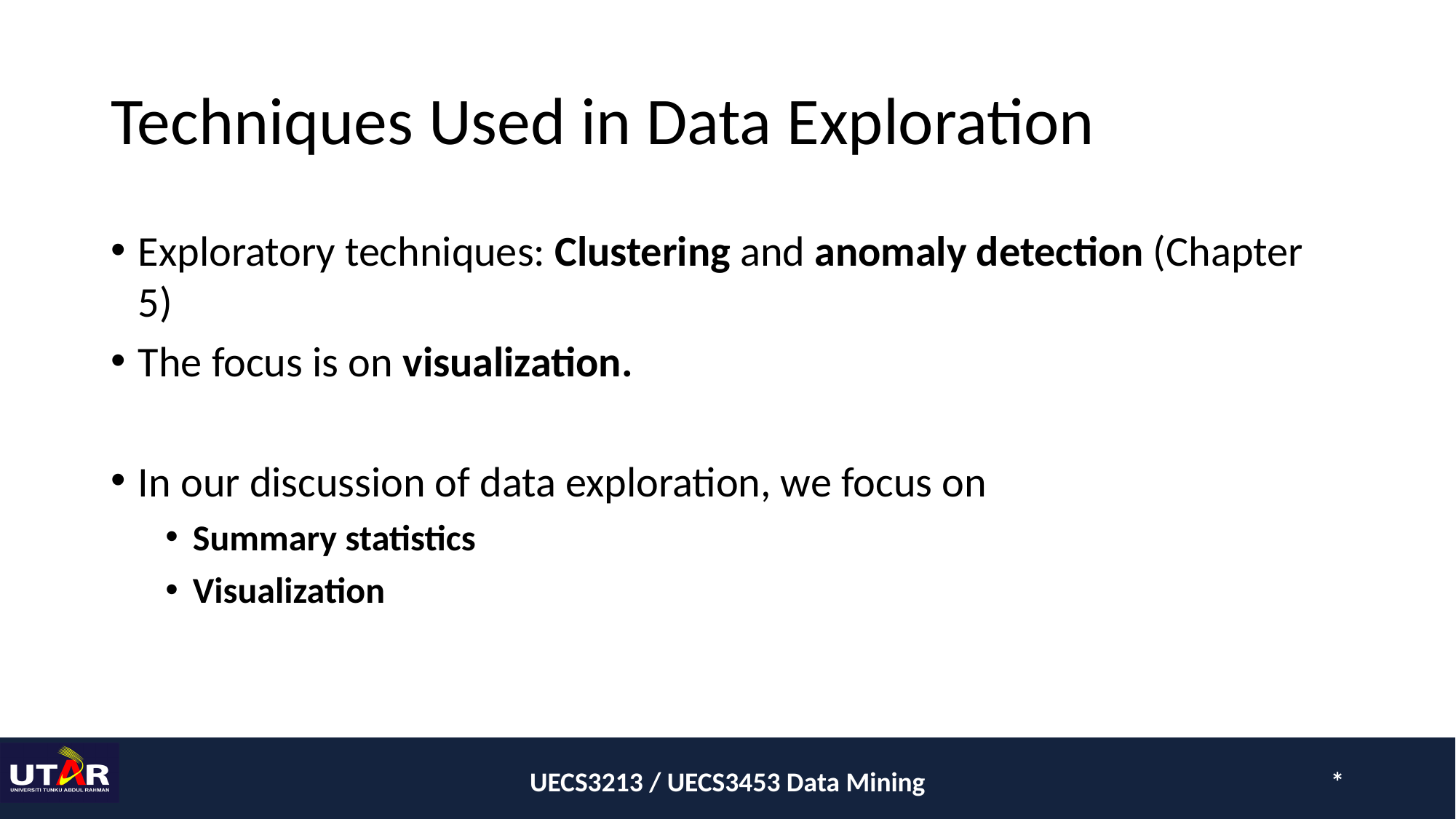

# Techniques Used in Data Exploration
Exploratory techniques: Clustering and anomaly detection (Chapter 5)
The focus is on visualization.

In our discussion of data exploration, we focus on
Summary statistics
Visualization

UECS3213 / UECS3453 Data Mining
*